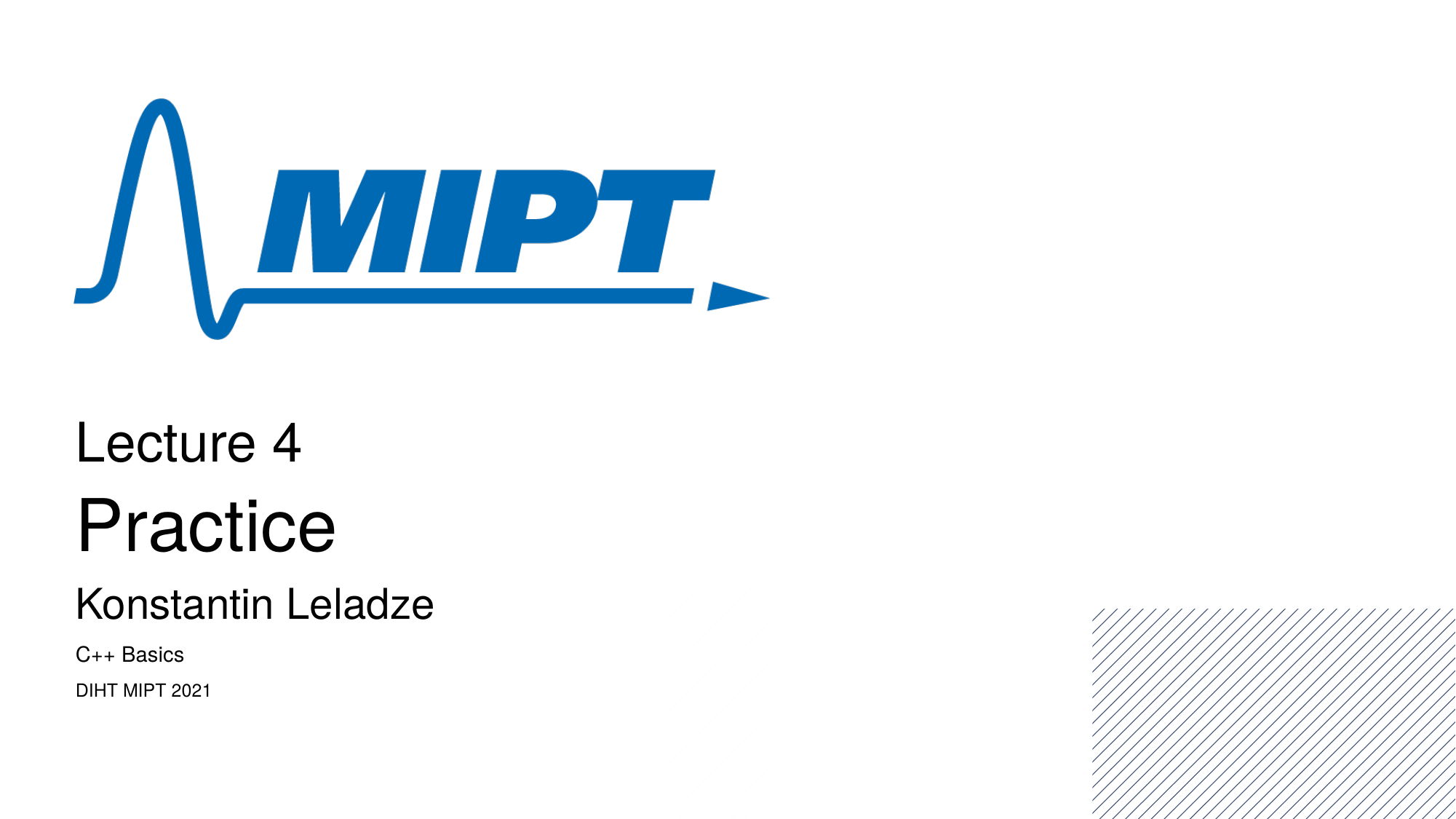

Lecture 4
Practice
Konstantin Leladze
C++ Basics
DIHT MIPT 2021